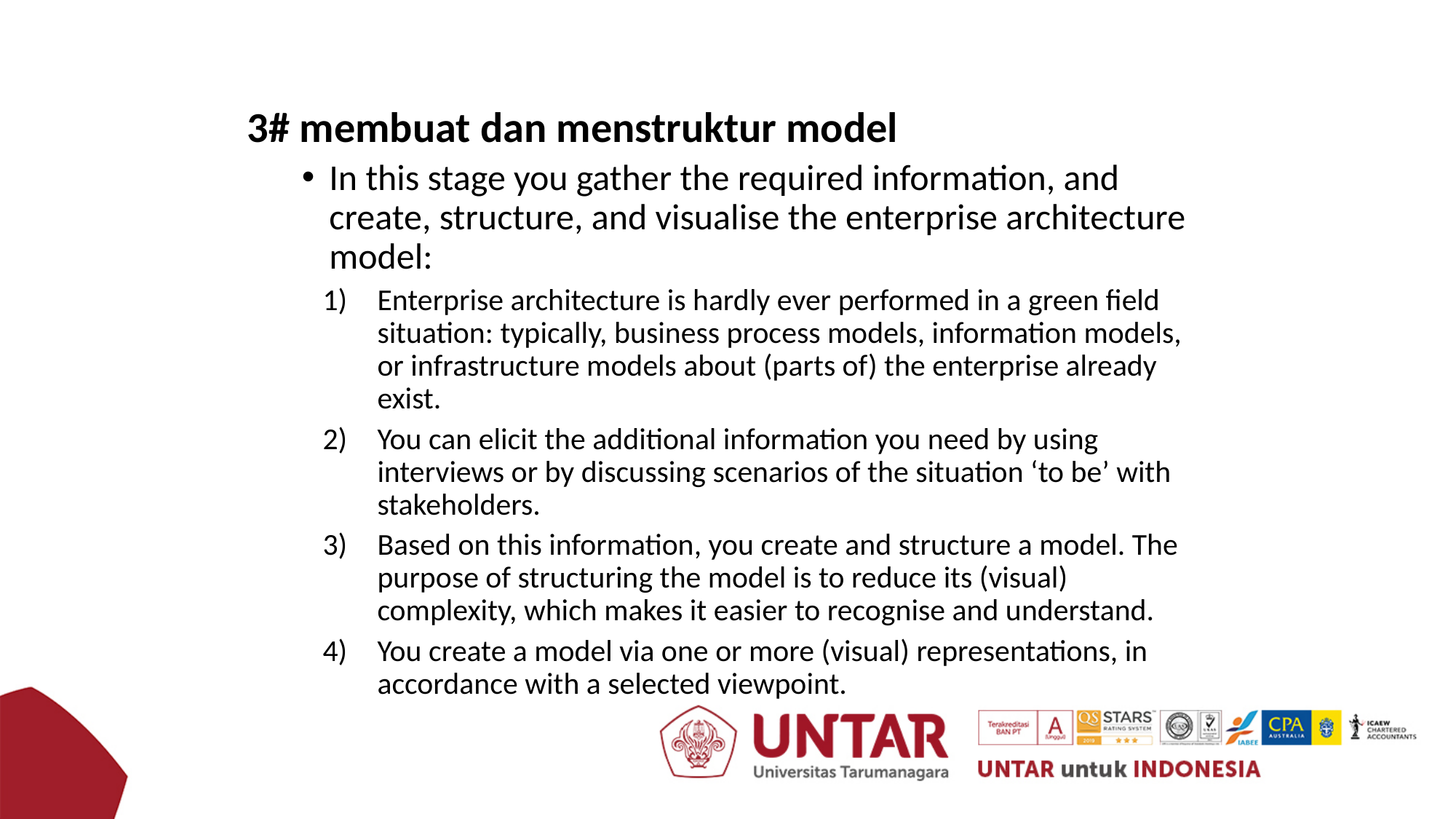

3# membuat dan menstruktur model
In this stage you gather the required information, and create, structure, and visualise the enterprise architecture model:
Enterprise architecture is hardly ever performed in a green field situation: typically, business process models, information models, or infrastructure models about (parts of) the enterprise already exist.
You can elicit the additional information you need by using interviews or by discussing scenarios of the situation ‘to be’ with stakeholders.
Based on this information, you create and structure a model. The purpose of structuring the model is to reduce its (visual) complexity, which makes it easier to recognise and understand.
You create a model via one or more (visual) representations, in accordance with a selected viewpoint.